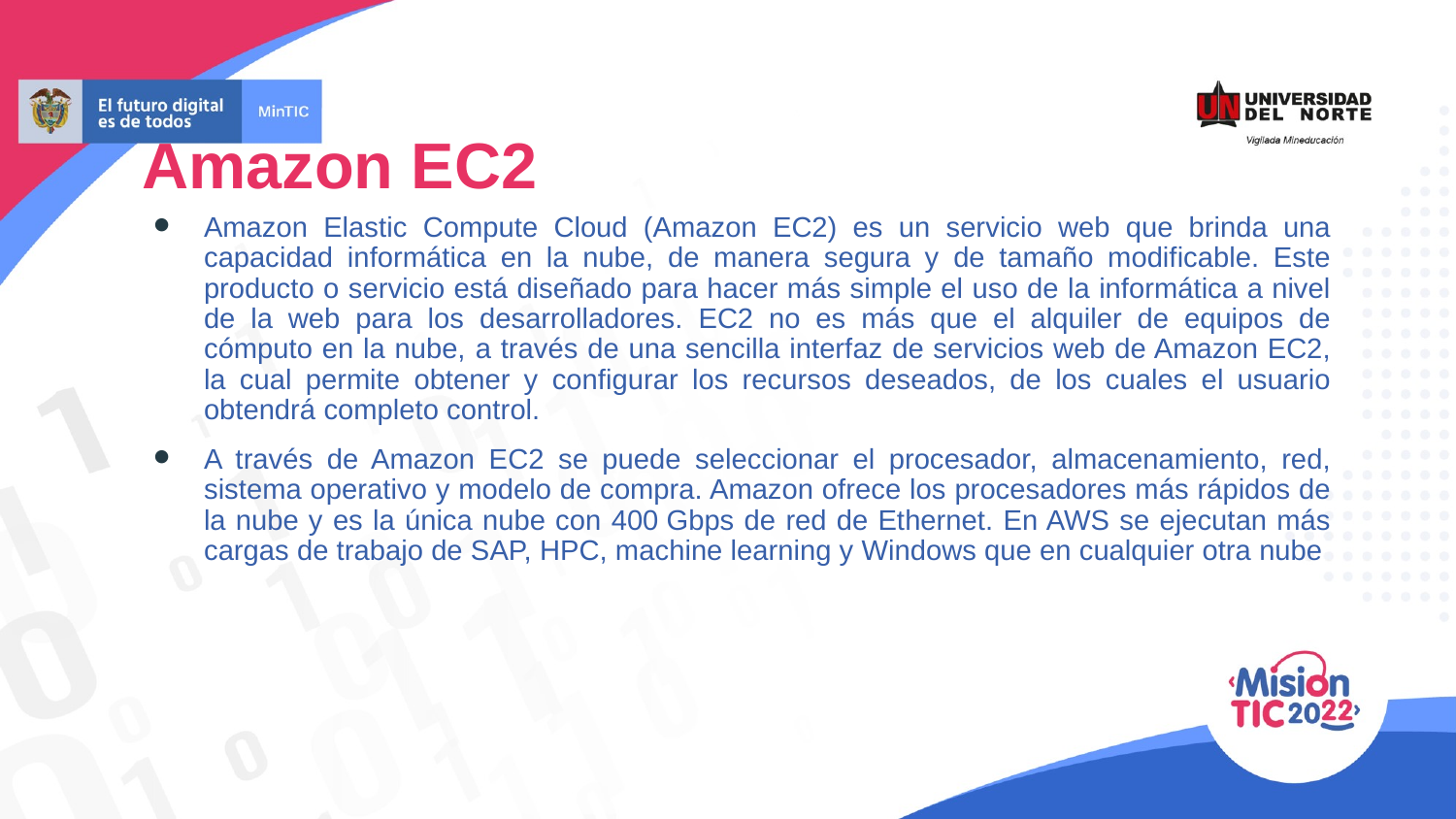

Amazon EC2
Amazon Elastic Compute Cloud (Amazon EC2) es un servicio web que brinda una capacidad informática en la nube, de manera segura y de tamaño modificable. Este producto o servicio está diseñado para hacer más simple el uso de la informática a nivel de la web para los desarrolladores. EC2 no es más que el alquiler de equipos de cómputo en la nube, a través de una sencilla interfaz de servicios web de Amazon EC2, la cual permite obtener y configurar los recursos deseados, de los cuales el usuario obtendrá completo control.
A través de Amazon EC2 se puede seleccionar el procesador, almacenamiento, red, sistema operativo y modelo de compra. Amazon ofrece los procesadores más rápidos de la nube y es la única nube con 400 Gbps de red de Ethernet. En AWS se ejecutan más cargas de trabajo de SAP, HPC, machine learning y Windows que en cualquier otra nube